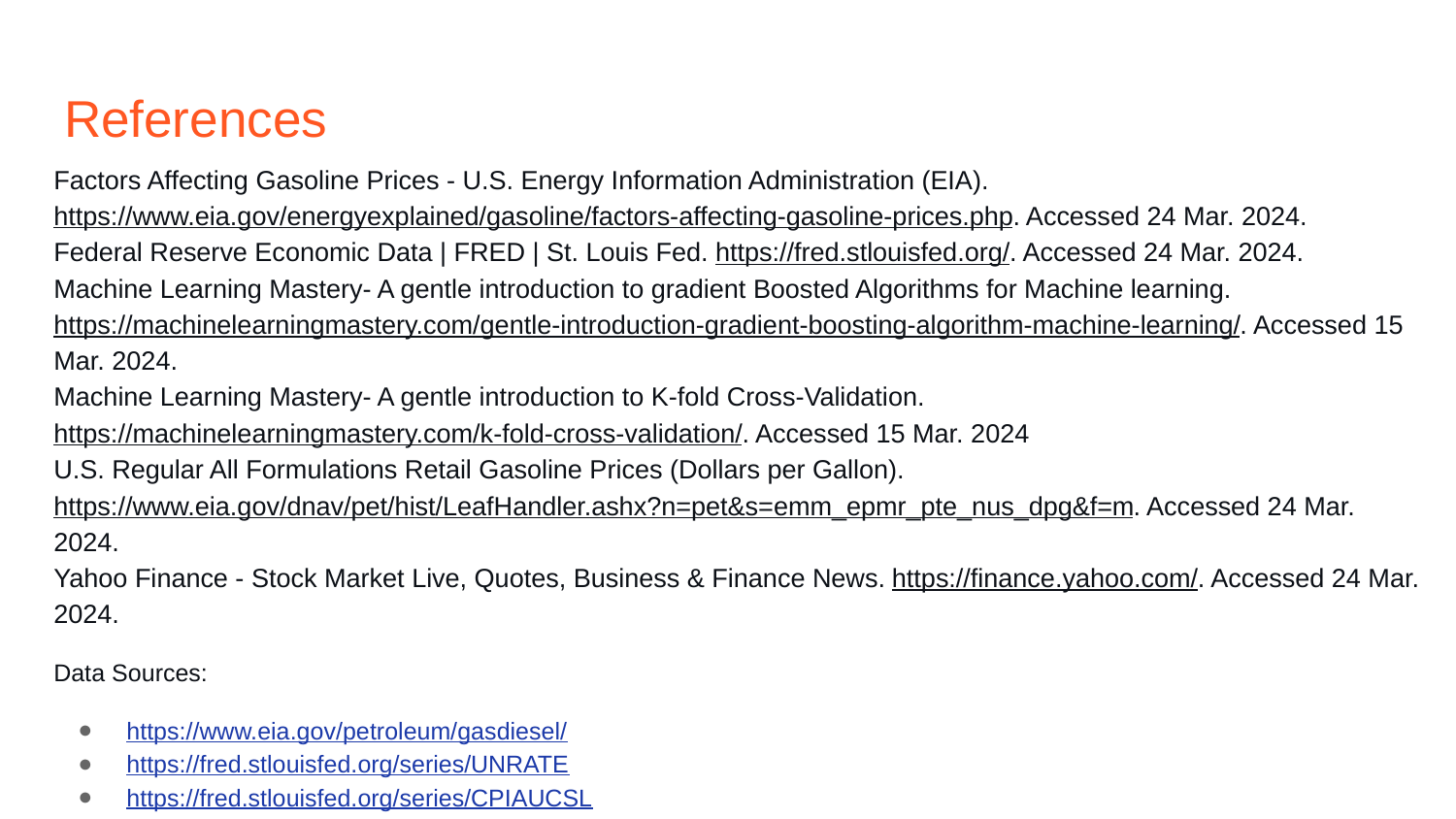

# References
Factors Affecting Gasoline Prices - U.S. Energy Information Administration (EIA). https://www.eia.gov/energyexplained/gasoline/factors-affecting-gasoline-prices.php. Accessed 24 Mar. 2024.
Federal Reserve Economic Data | FRED | St. Louis Fed. https://fred.stlouisfed.org/. Accessed 24 Mar. 2024.
Machine Learning Mastery- A gentle introduction to gradient Boosted Algorithms for Machine learning. https://machinelearningmastery.com/gentle-introduction-gradient-boosting-algorithm-machine-learning/. Accessed 15 Mar. 2024.
Machine Learning Mastery- A gentle introduction to K-fold Cross-Validation. https://machinelearningmastery.com/k-fold-cross-validation/. Accessed 15 Mar. 2024
U.S. Regular All Formulations Retail Gasoline Prices (Dollars per Gallon). https://www.eia.gov/dnav/pet/hist/LeafHandler.ashx?n=pet&s=emm_epmr_pte_nus_dpg&f=m. Accessed 24 Mar. 2024.
Yahoo Finance - Stock Market Live, Quotes, Business & Finance News. https://finance.yahoo.com/. Accessed 24 Mar. 2024.
Data Sources:
https://www.eia.gov/petroleum/gasdiesel/
https://fred.stlouisfed.org/series/UNRATE
https://fred.stlouisfed.org/series/CPIAUCSL